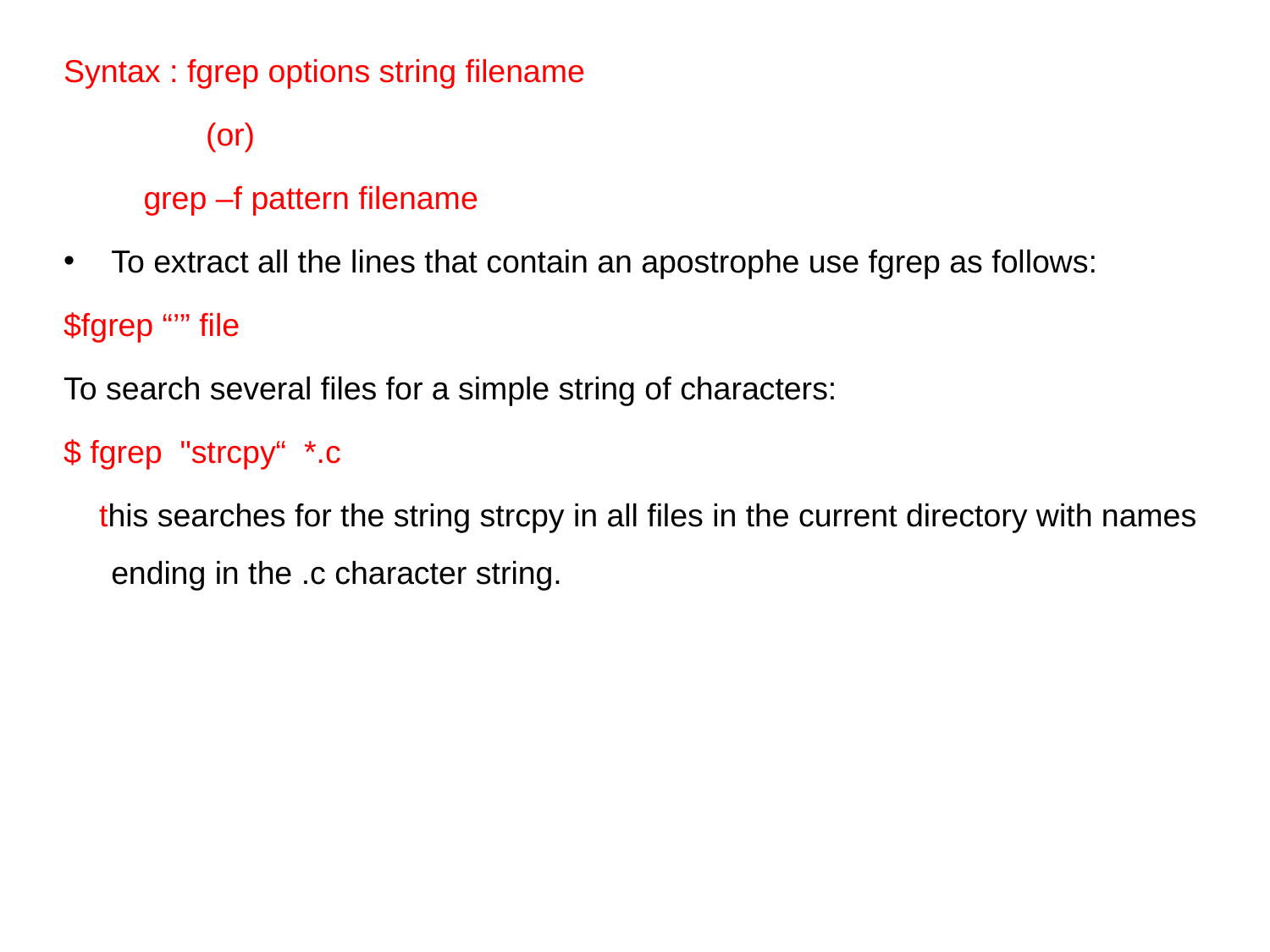

# Syntax : fgrep options string filename
                (or)
         grep –f pattern filename
To extract all the lines that contain an apostrophe use fgrep as follows:
$fgrep “’” file
To search several files for a simple string of characters:
$ fgrep  "strcpy“  *.c
    this searches for the string strcpy in all files in the current directory with names ending in the .c character string.